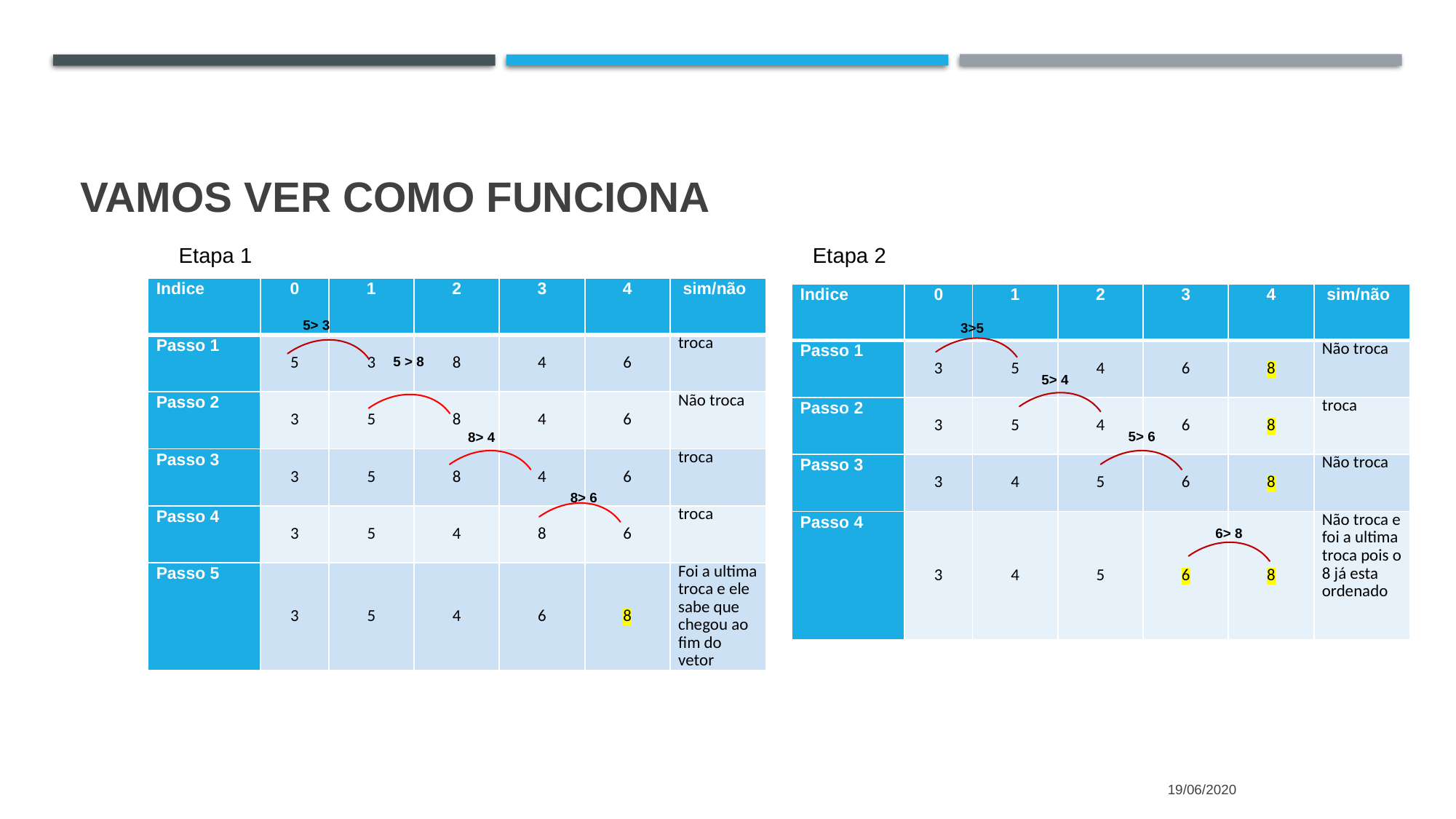

# Vamos ver como funciona
Etapa 2
Etapa 1
| Indice | 0 | 1 | 2 | 3 | 4 | sim/não |
| --- | --- | --- | --- | --- | --- | --- |
| Passo 1 | 5 | 3 | 8 | 4 | 6 | troca |
| Passo 2 | 3 | 5 | 8 | 4 | 6 | Não troca |
| Passo 3 | 3 | 5 | 8 | 4 | 6 | troca |
| Passo 4 | 3 | 5 | 4 | 8 | 6 | troca |
| Passo 5 | 3 | 5 | 4 | 6 | 8 | Foi a ultima troca e ele sabe que chegou ao fim do vetor |
| Indice | 0 | 1 | 2 | 3 | 4 | sim/não |
| --- | --- | --- | --- | --- | --- | --- |
| Passo 1 | 3 | 5 | 4 | 6 | 8 | Não troca |
| Passo 2 | 3 | 5 | 4 | 6 | 8 | troca |
| Passo 3 | 3 | 4 | 5 | 6 | 8 | Não troca |
| Passo 4 | 3 | 4 | 5 | 6 | 8 | Não troca e foi a ultima troca pois o 8 já esta ordenado |
5> 3
3>5

5 > 8
5> 4

5> 6
8> 4

8> 6

6> 8

19/06/2020